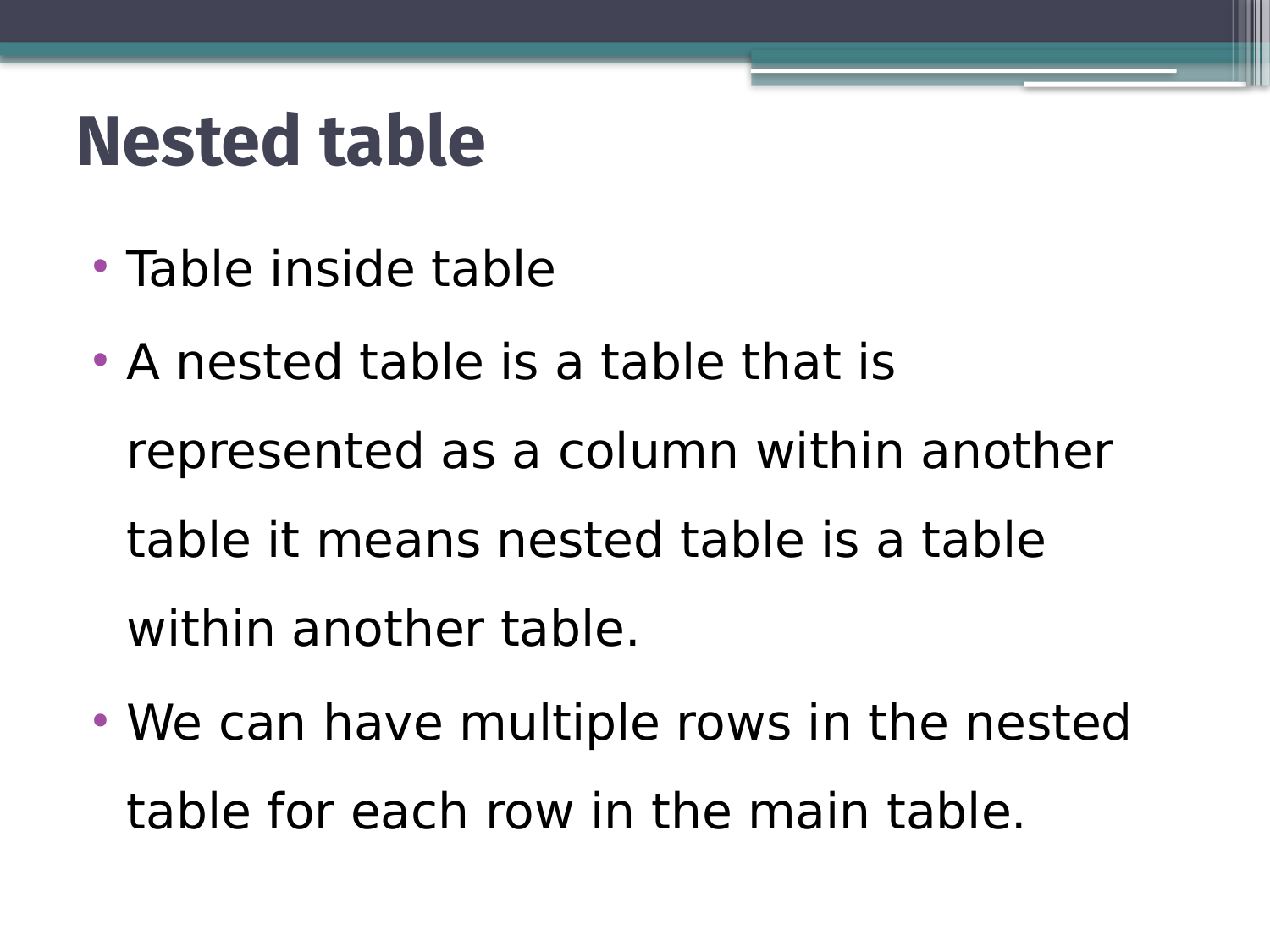

# Nested table
Table inside table
A nested table is a table that is represented as a column within another table it means nested table is a table within another table.
We can have multiple rows in the nested table for each row in the main table.